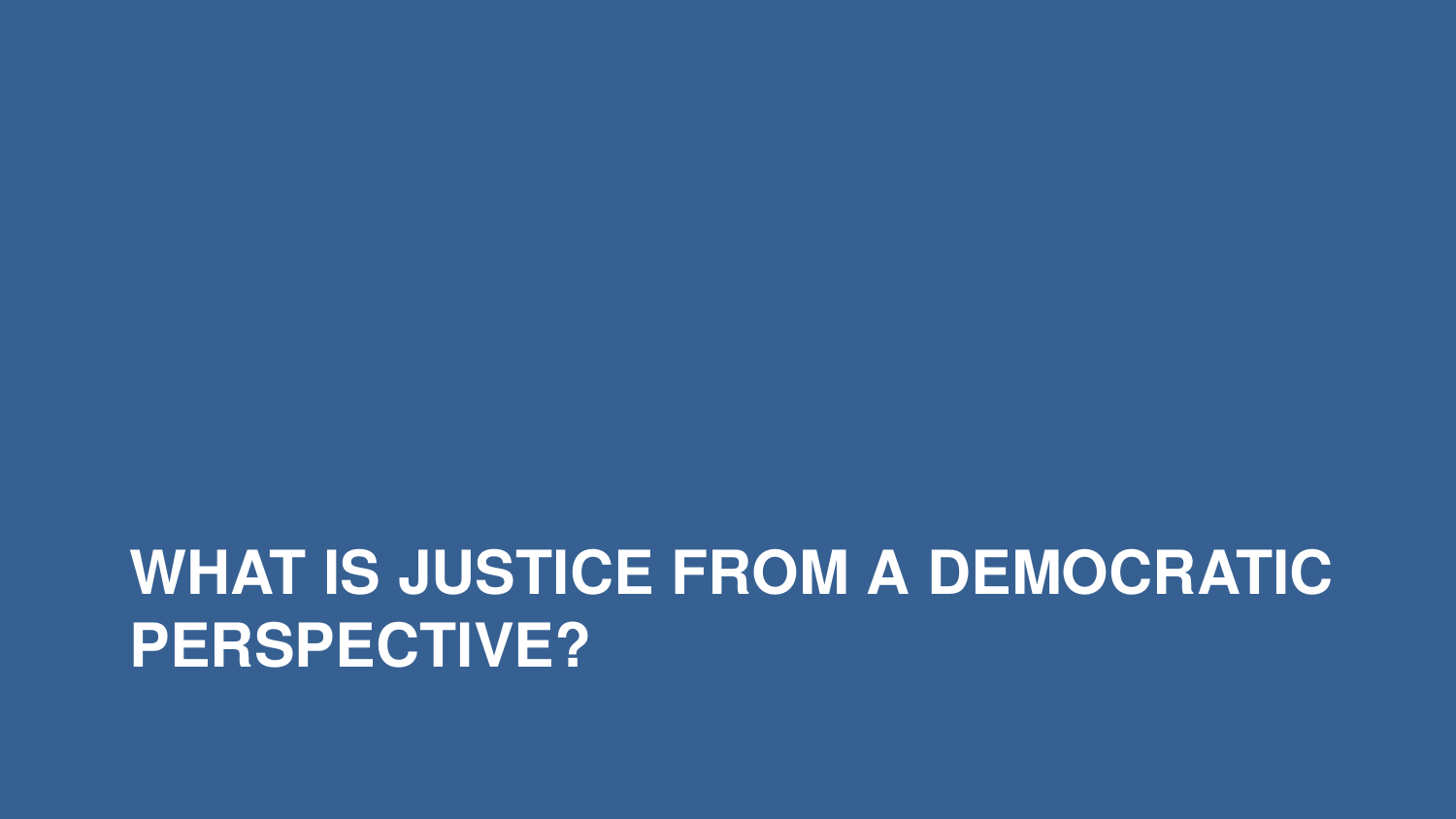

# What is justice from a democratic perspective?